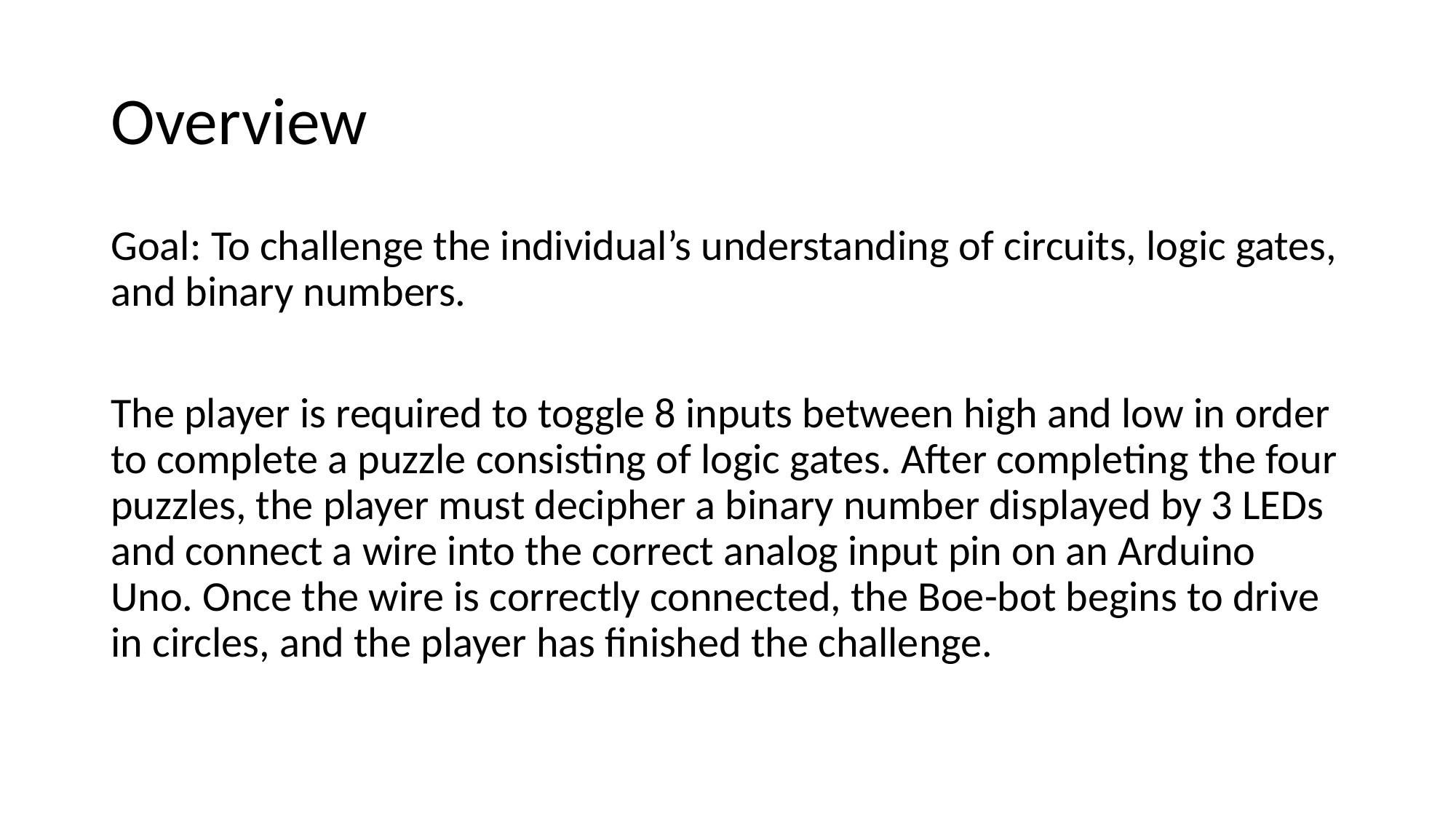

# Overview
Goal: To challenge the individual’s understanding of circuits, logic gates, and binary numbers.

The player is required to toggle 8 inputs between high and low in order to complete a puzzle consisting of logic gates. After completing the four puzzles, the player must decipher a binary number displayed by 3 LEDs and connect a wire into the correct analog input pin on an Arduino Uno. Once the wire is correctly connected, the Boe-bot begins to drive in circles, and the player has finished the challenge.